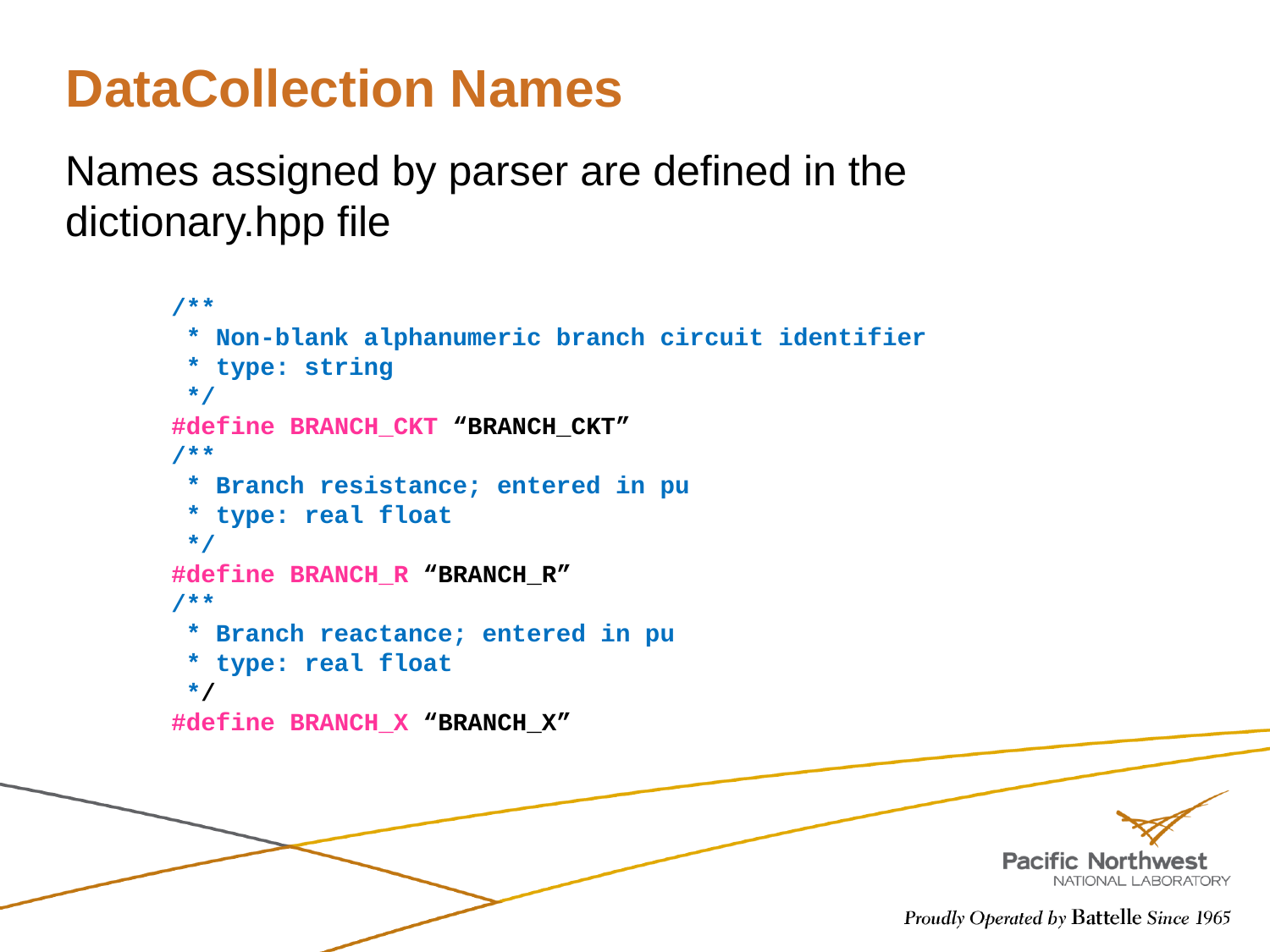

# DataCollection Names
Names assigned by parser are defined in the dictionary.hpp file
/**
 * Non-blank alphanumeric branch circuit identifier
 * type: string
 */
#define BRANCH_CKT “BRANCH_CKT”
/**
 * Branch resistance; entered in pu
 * type: real float
 */
#define BRANCH_R “BRANCH_R”
/**
 * Branch reactance; entered in pu
 * type: real float
 */
#define BRANCH_X “BRANCH_X”